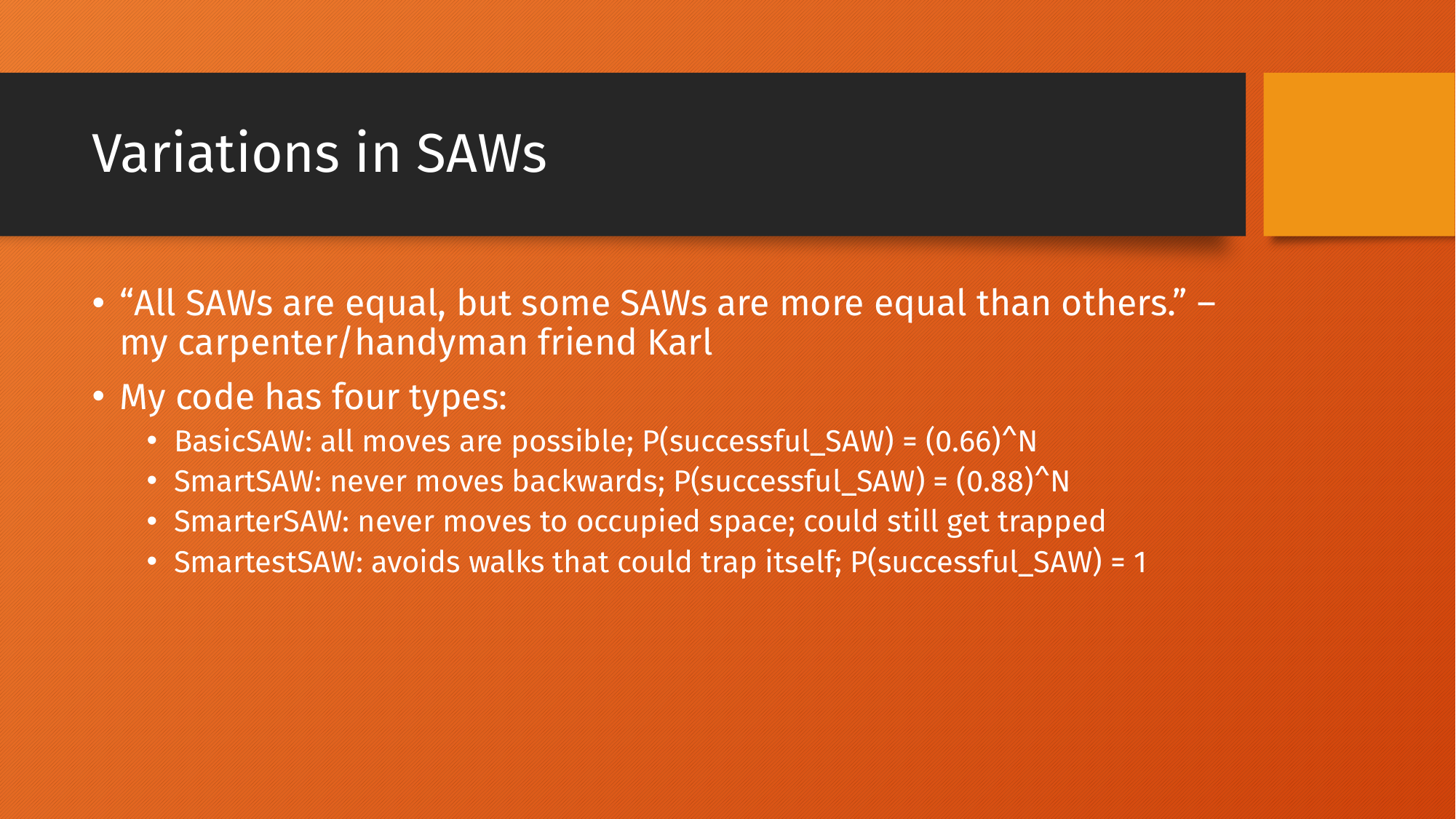

# Variations in SAWs
“All SAWs are equal, but some SAWs are more equal than others.” – my carpenter/handyman friend Karl
My code has four types:
BasicSAW: all moves are possible; P(successful_SAW) = (0.66)^N
SmartSAW: never moves backwards; P(successful_SAW) = (0.88)^N
SmarterSAW: never moves to occupied space; could still get trapped
SmartestSAW: avoids walks that could trap itself; P(successful_SAW) = 1